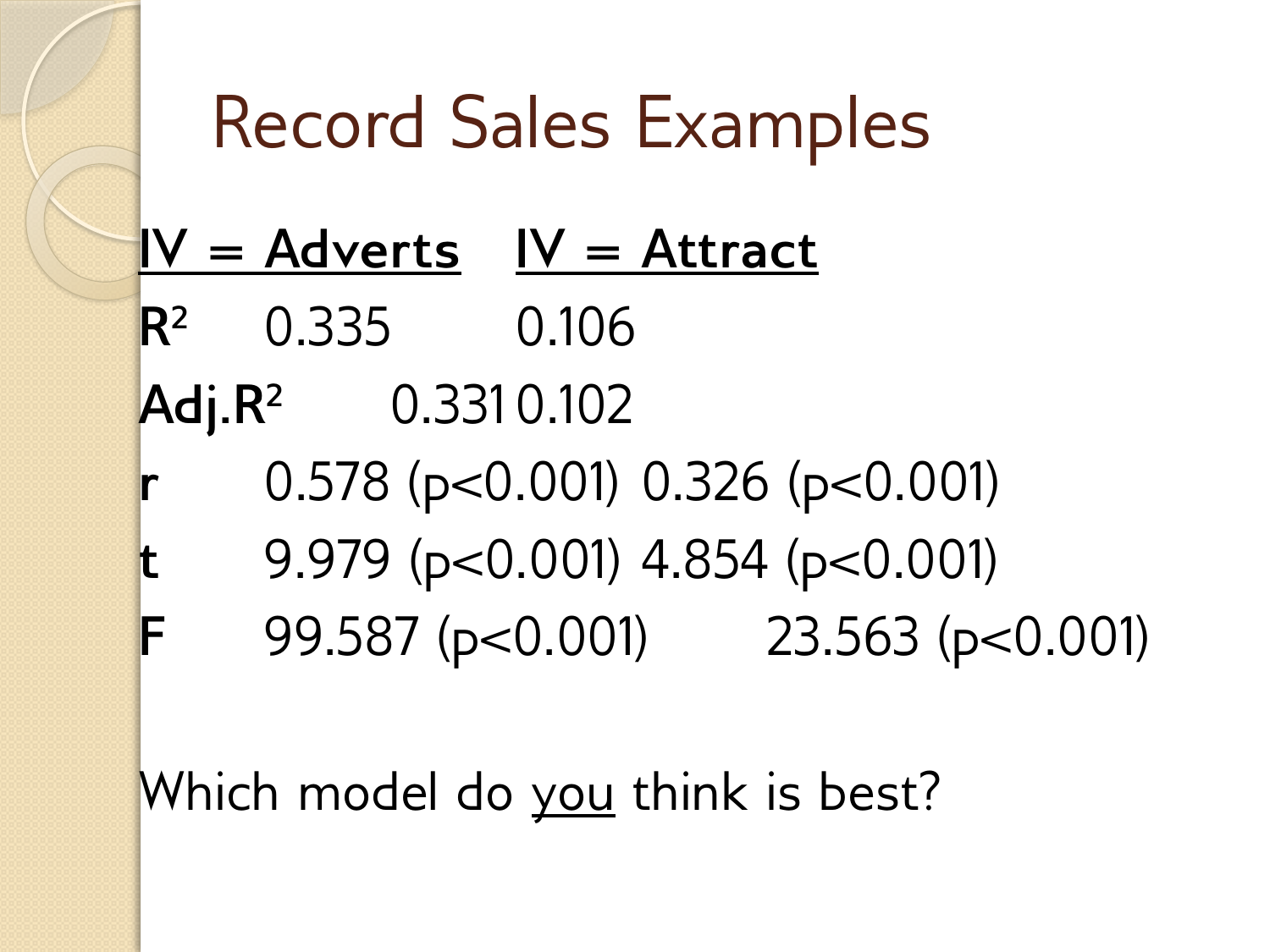

# Record Sales Examples
				IV = Adverts	IV = Attract
		R2		0.335			0.106
		Adj.R2 	0.331			0.102
		r		0.578 (p<0.001)	0.326 (p<0.001)
		t		9.979 (p<0.001)	4.854 (p<0.001)
		F		99.587 (p<0.001)	23.563 (p<0.001)

		Which model do you think is best?